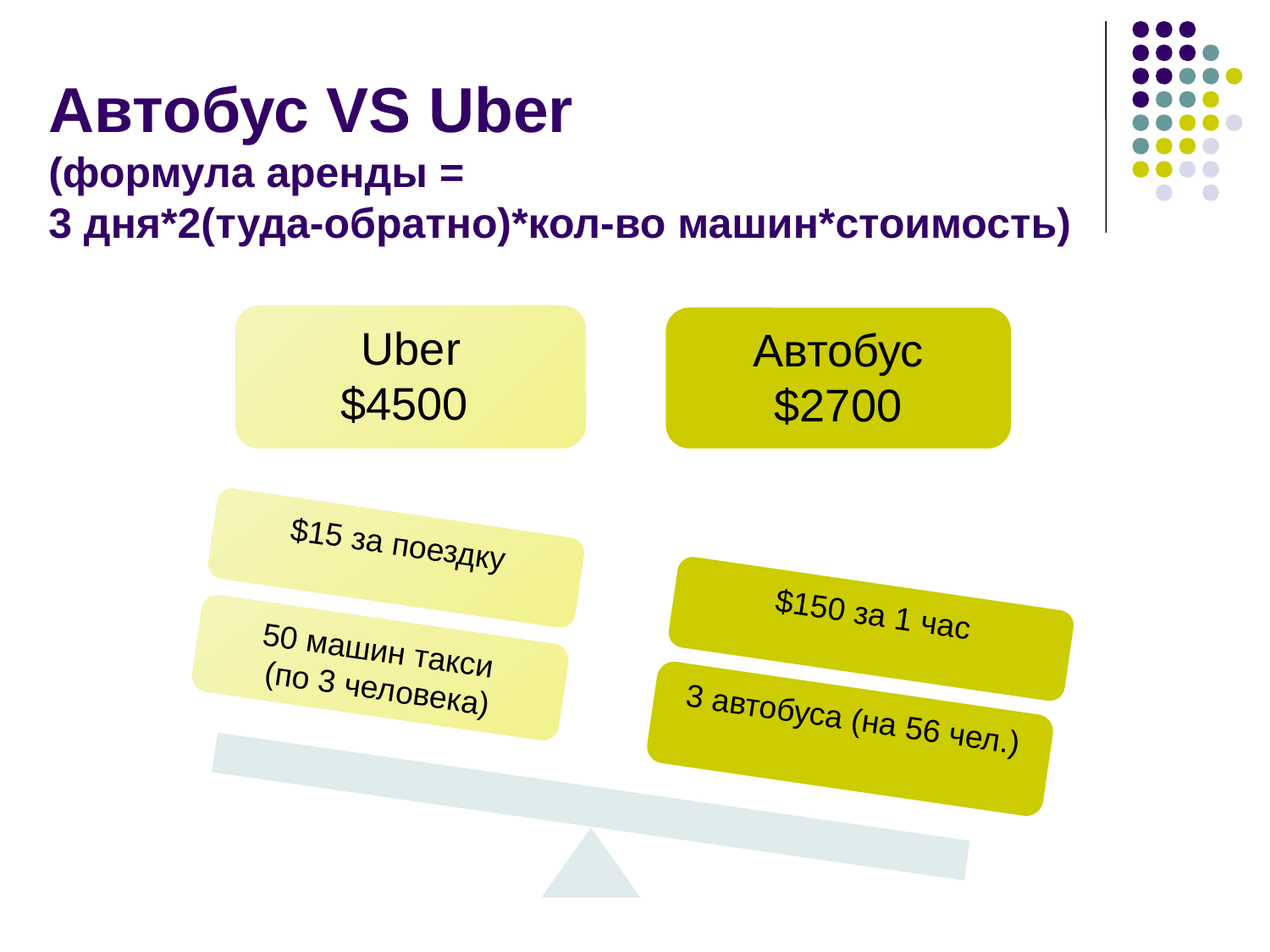

# Автобус VS Uber (формула аренды = 3 дня*2(туда-обратно)*кол-во машин*стоимость)
Uber
$4500
Автобус
$2700
$15 за поездку
$150 за 1 час
50 машин такси
(по 3 человека)
3 автобуса (на 56 чел.)